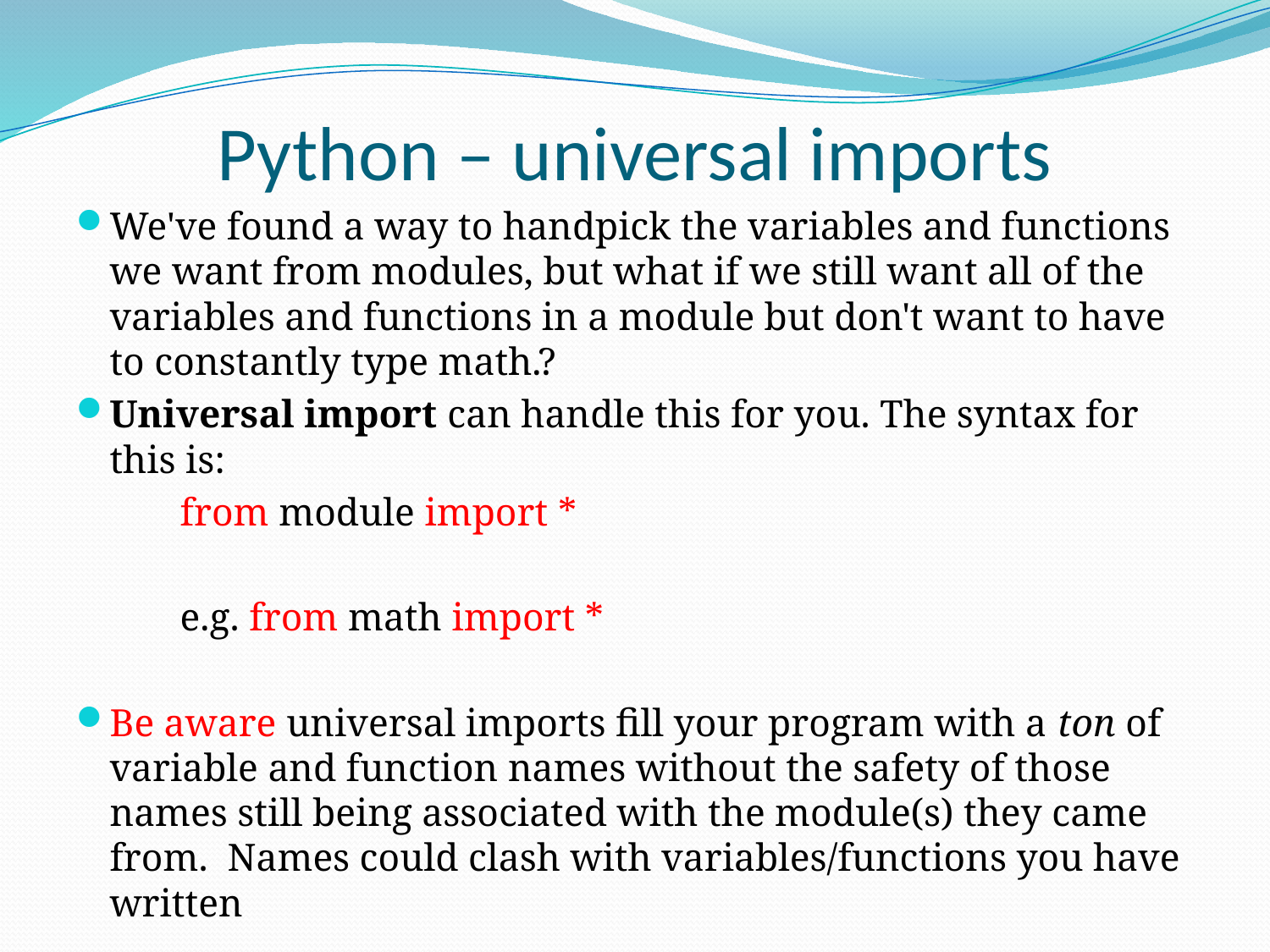

# Python – universal imports
We've found a way to handpick the variables and functions we want from modules, but what if we still want all of the variables and functions in a module but don't want to have to constantly type math.?
Universal import can handle this for you. The syntax for this is:
		from module import *

		e.g. from math import *

Be aware universal imports fill your program with a ton of variable and function names without the safety of those names still being associated with the module(s) they came from.  Names could clash with variables/functions you have written